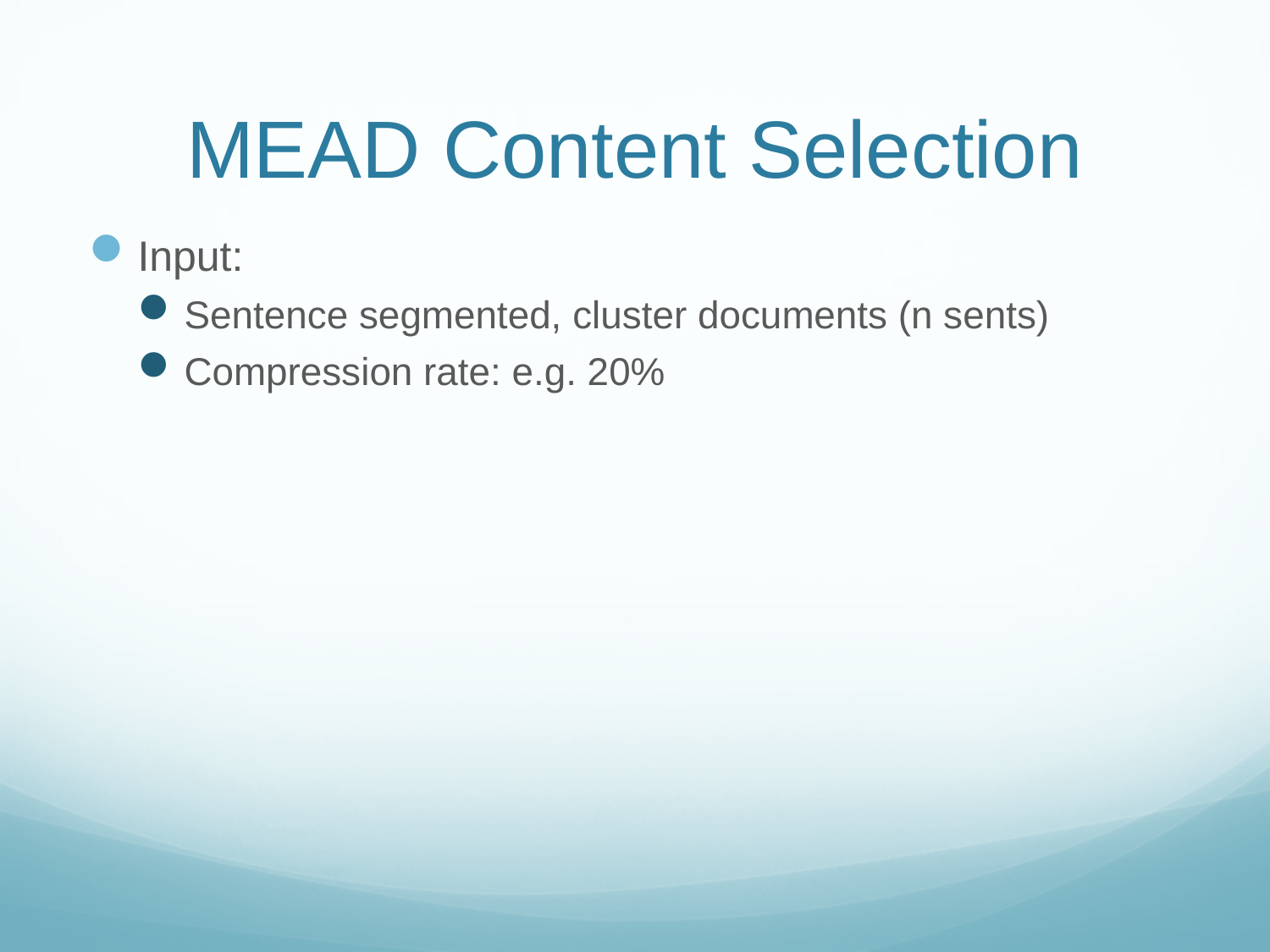

# MEAD Content Selection
Input:
Sentence segmented, cluster documents (n sents)
Compression rate: e.g. 20%